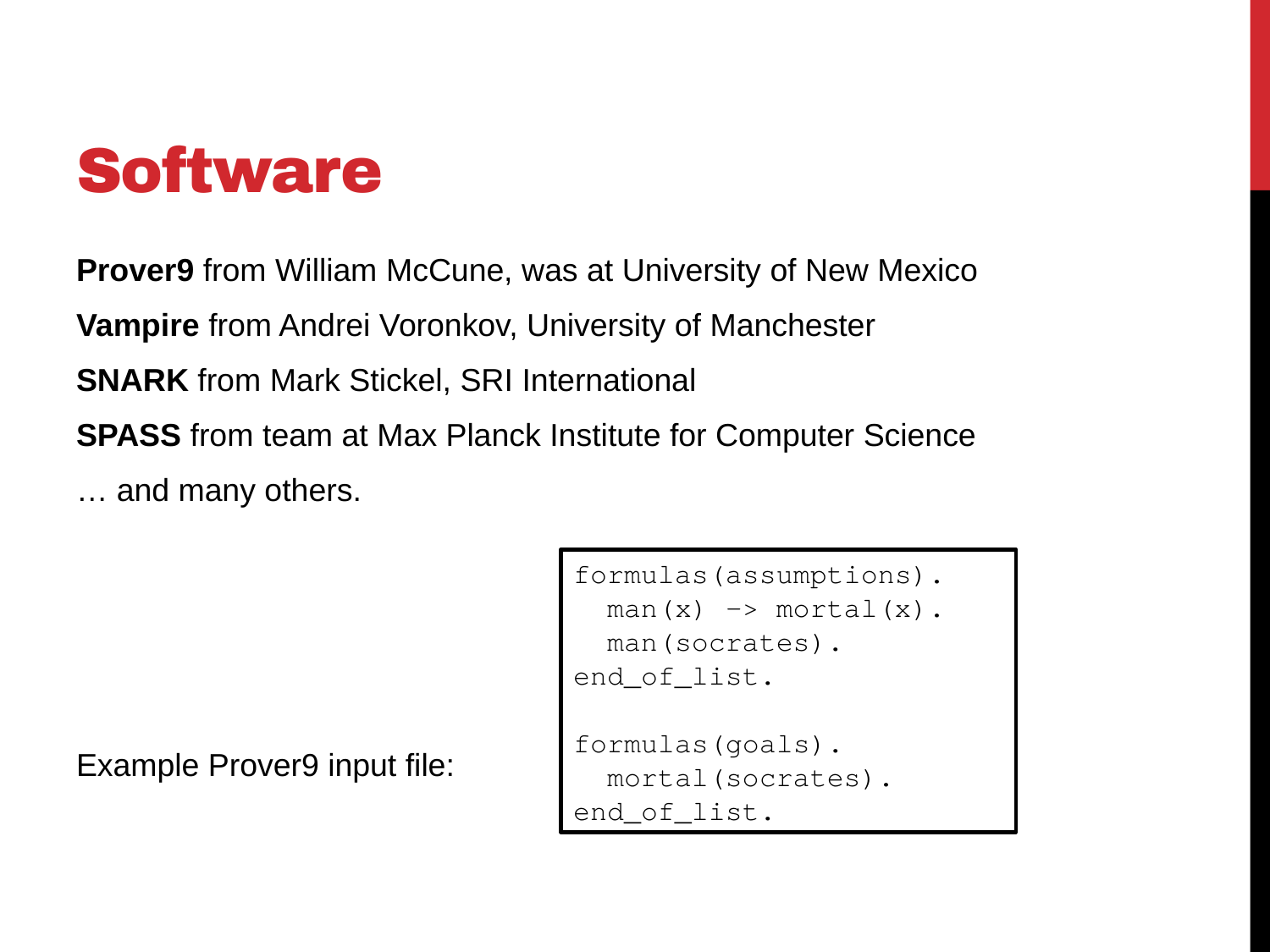

# Software
Prover9 from William McCune, was at University of New Mexico
Vampire from Andrei Voronkov, University of Manchester
SNARK from Mark Stickel, SRI International
SPASS from team at Max Planck Institute for Computer Science
… and many others.

Example Prover9 input file:

formulas(assumptions).
  man(x) -> mortal(x).
  man(socrates).
end_of_list.

formulas(goals).
  mortal(socrates).
end_of_list.